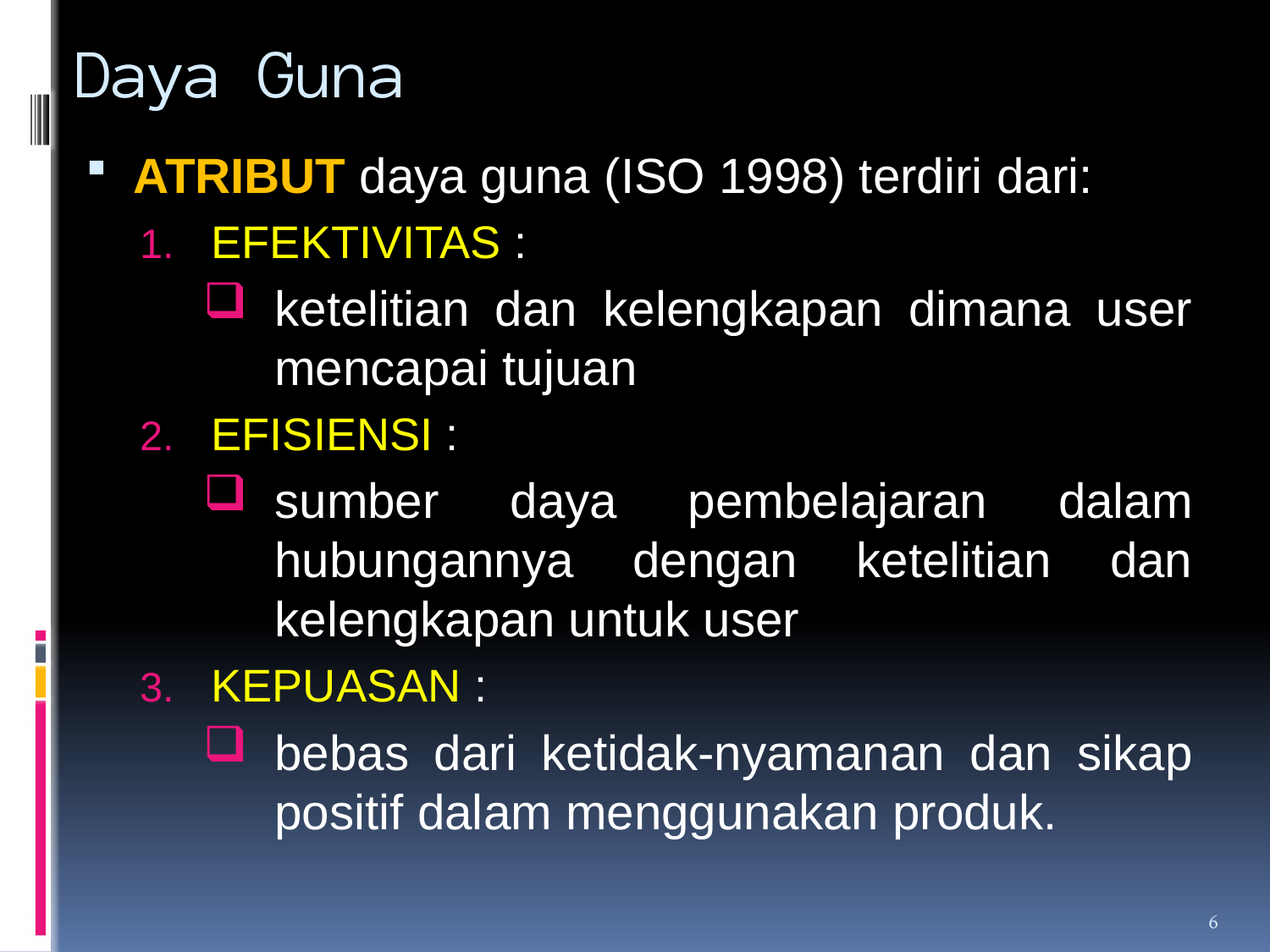

# Daya Guna
ATRIBUT daya guna (ISO 1998) terdiri dari:
EFEKTIVITAS :
ketelitian dan kelengkapan dimana user mencapai tujuan
EFISIENSI :
sumber daya pembelajaran dalam hubungannya dengan ketelitian dan kelengkapan untuk user
KEPUASAN :
bebas dari ketidak-nyamanan dan sikap positif dalam menggunakan produk.

6